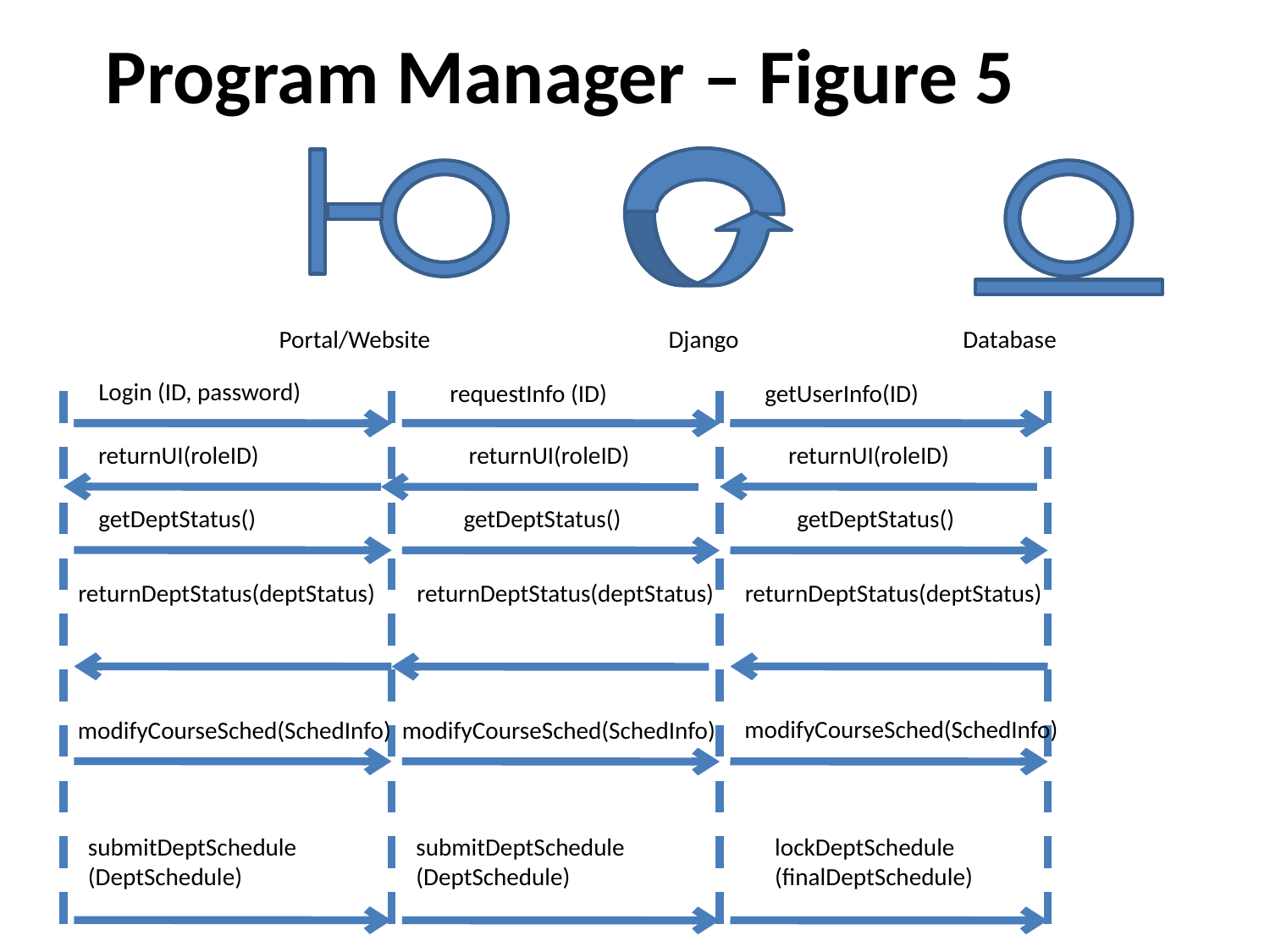

Program Manager – Figure 5

Portal/Website
Django
Database
Login (ID, password)
requestInfo (ID)
getUserInfo(ID)
returnUI(roleID)
returnUI(roleID)
returnUI(roleID)
getDeptStatus()
getDeptStatus()
getDeptStatus()
returnDeptStatus(deptStatus)
returnDeptStatus(deptStatus)
returnDeptStatus(deptStatus)
modifyCourseSched(SchedInfo)
modifyCourseSched(SchedInfo)
modifyCourseSched(SchedInfo)
submitDeptSchedule
(DeptSchedule)
lockDeptSchedule
(finalDeptSchedule)
submitDeptSchedule
(DeptSchedule)